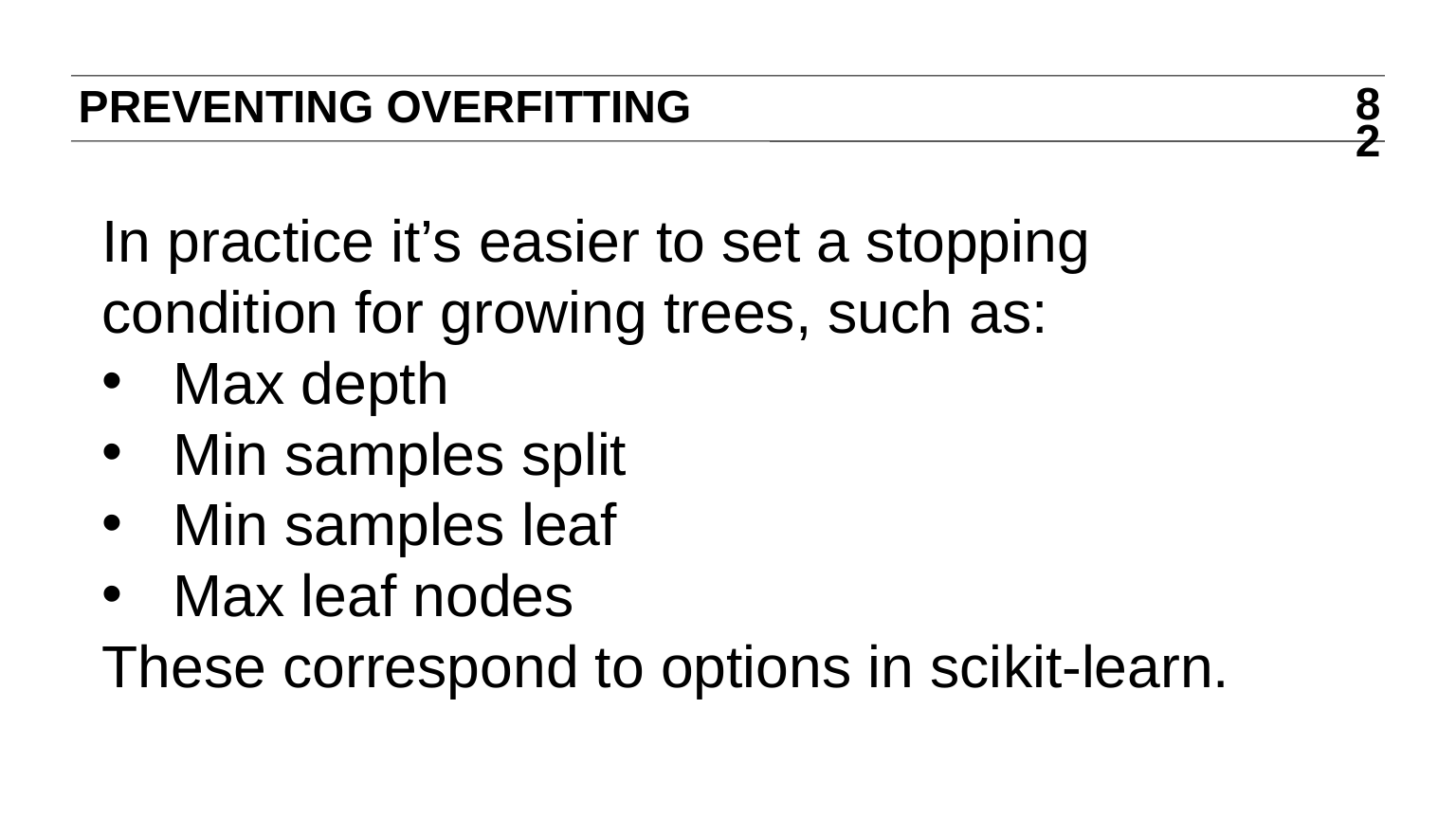

Preventing overfitting
82
In practice it’s easier to set a stopping condition for growing trees, such as:
Max depth
Min samples split
Min samples leaf
Max leaf nodes
These correspond to options in scikit-learn.